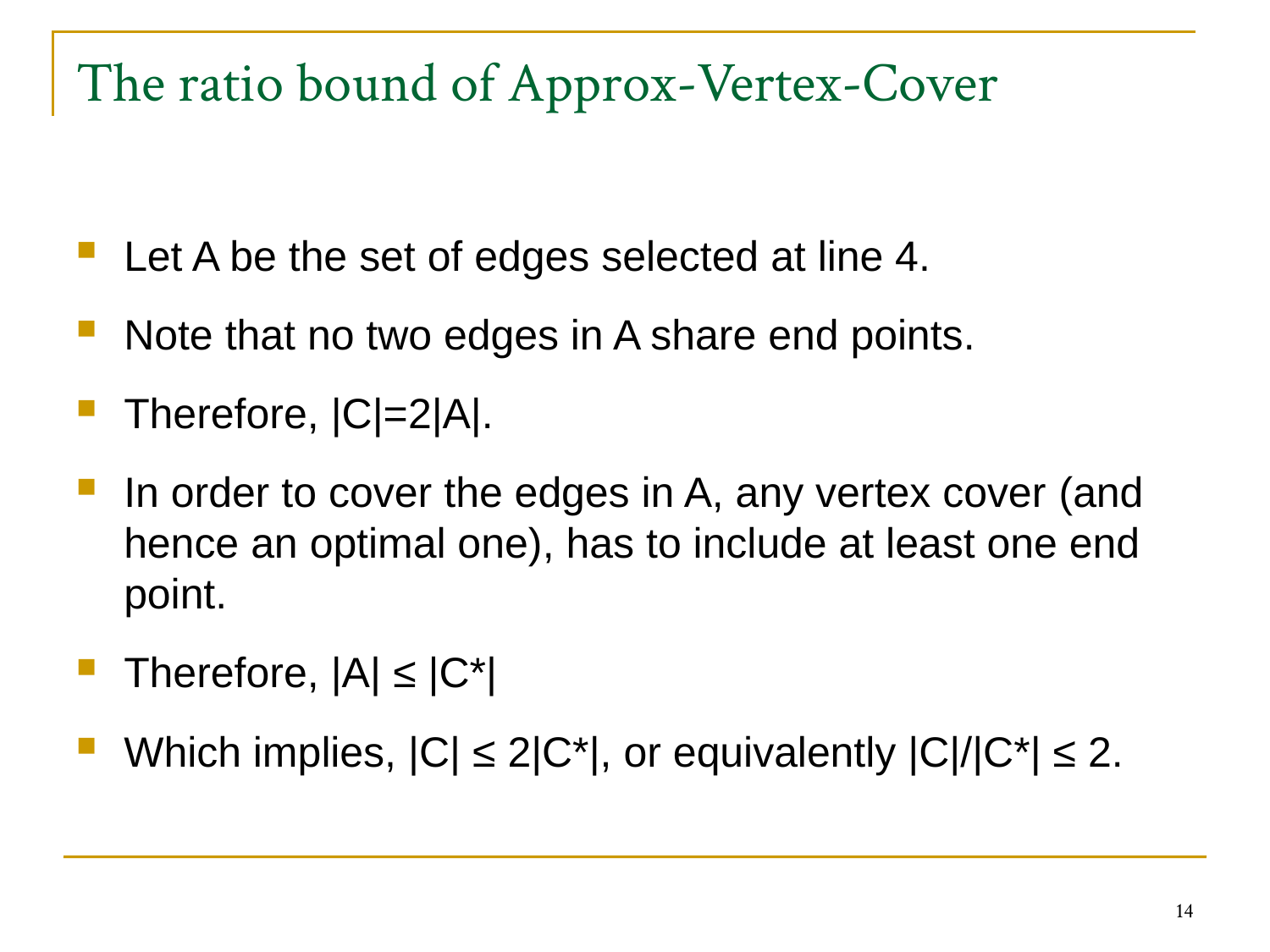

# The ratio bound of Approx-Vertex-Cover
Let A be the set of edges selected at line 4.

Note that no two edges in A share end points.

Therefore, |C|=2|A|.

In order to cover the edges in A, any vertex cover (and hence an optimal one), has to include at least one end point.

Therefore, |A| ≤ |C*|

Which implies, |C| ≤ 2|C*|, or equivalently |C|/|C*| ≤ 2.
14